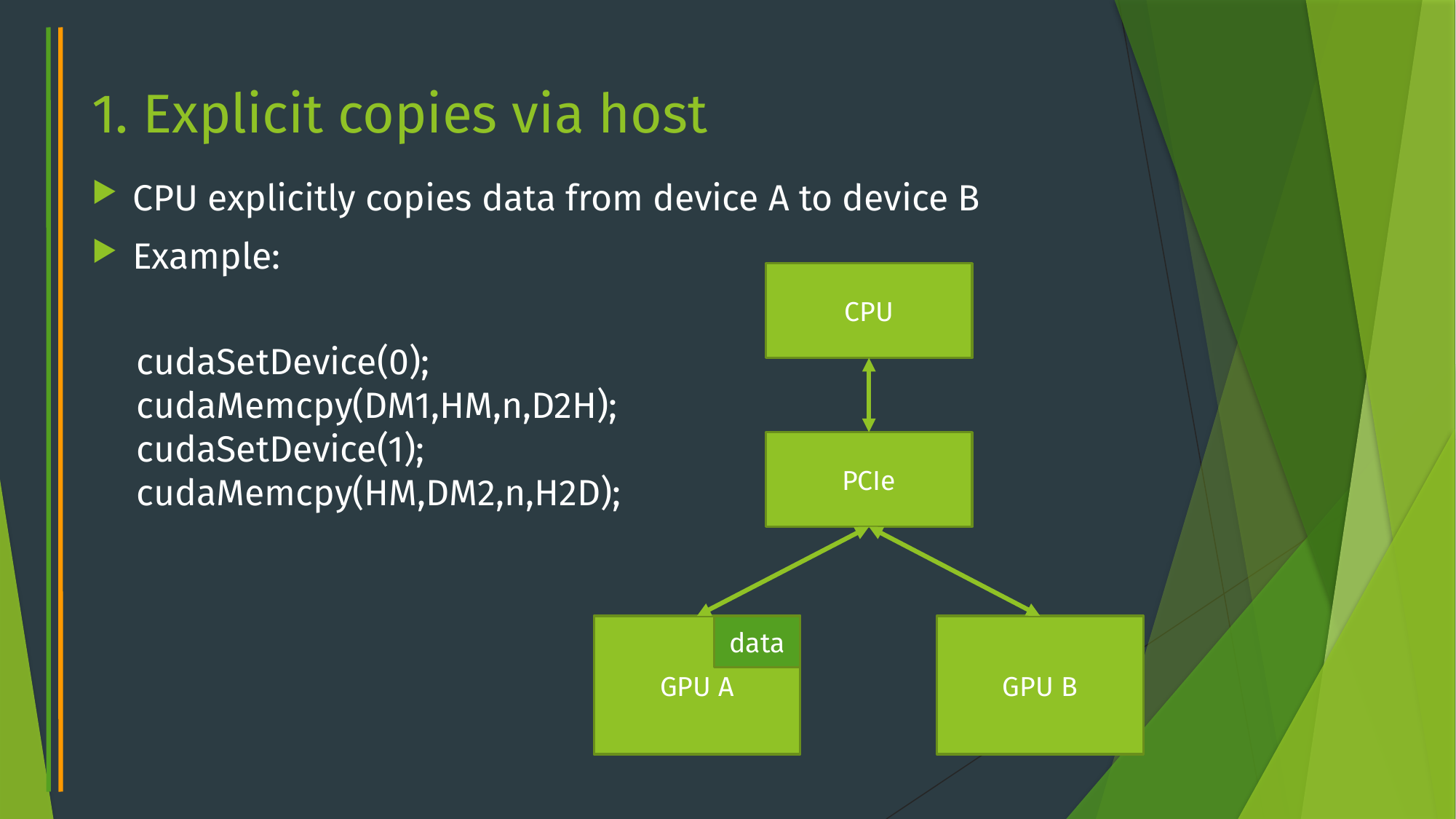

# 1. Explicit copies via host
CPU explicitly copies data from device A to device B
Example:
CPU
cudaSetDevice(0);
cudaMemcpy(DM1,HM,n,D2H);
cudaSetDevice(1);
cudaMemcpy(HM,DM2,n,H2D);
PCIe
GPU A
data
GPU B